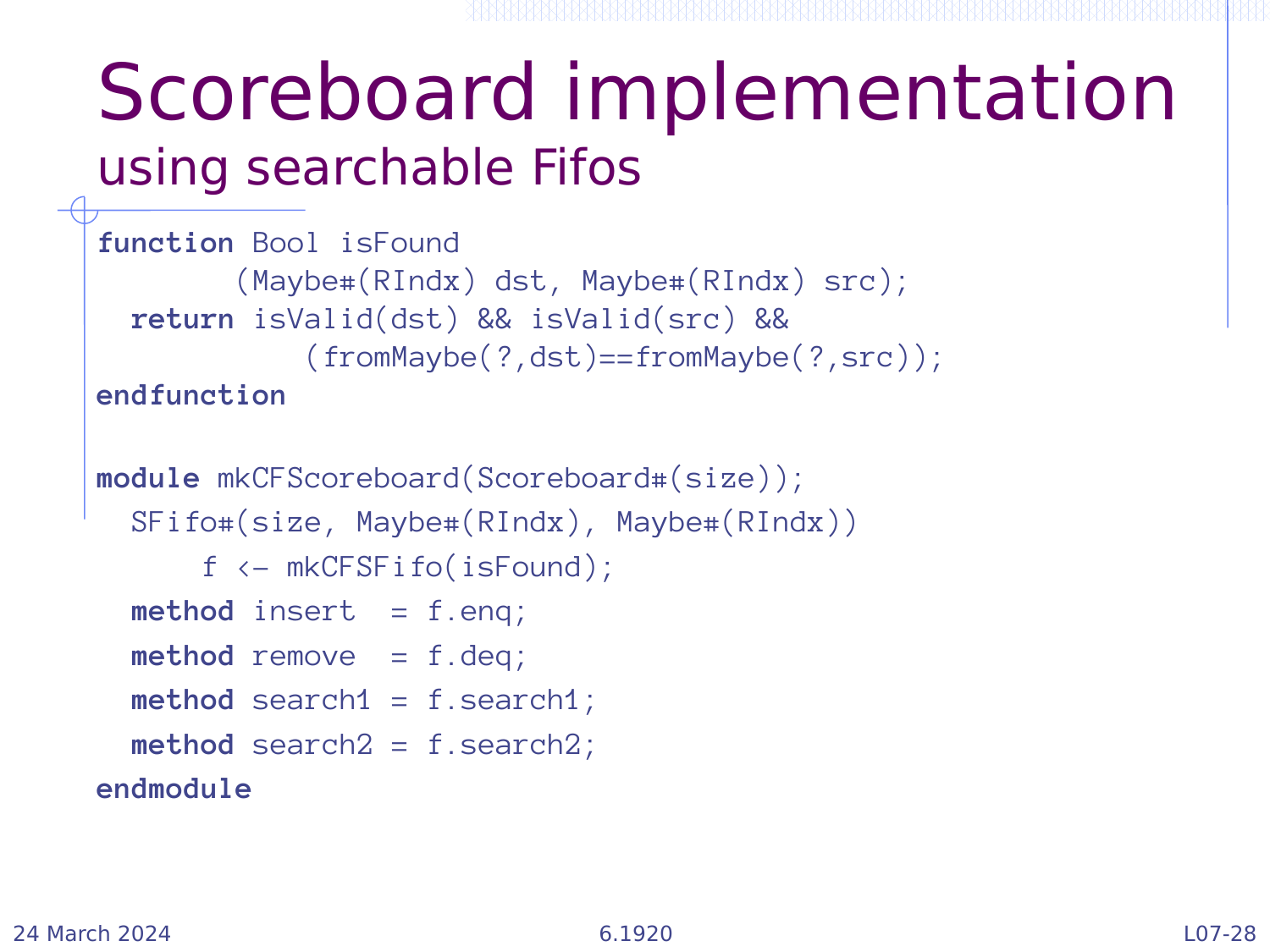

# Scoreboard implementation using searchable Fifos
function Bool isFound
        (Maybe#(RIndx) dst, Maybe#(RIndx) src);
  return isValid(dst) && isValid(src) &&
            (fromMaybe(?,dst)==fromMaybe(?,src));
endfunction

module mkCFScoreboard(Scoreboard#(size));
  SFifo#(size, Maybe#(RIndx), Maybe#(RIndx))
      f <- mkCFSFifo(isFound);
  method insert  = f.enq;
  method remove  = f.deq;
  method search1 = f.search1;
  method search2 = f.search2;
endmodule

24 March 2024
6.1920
L07-28